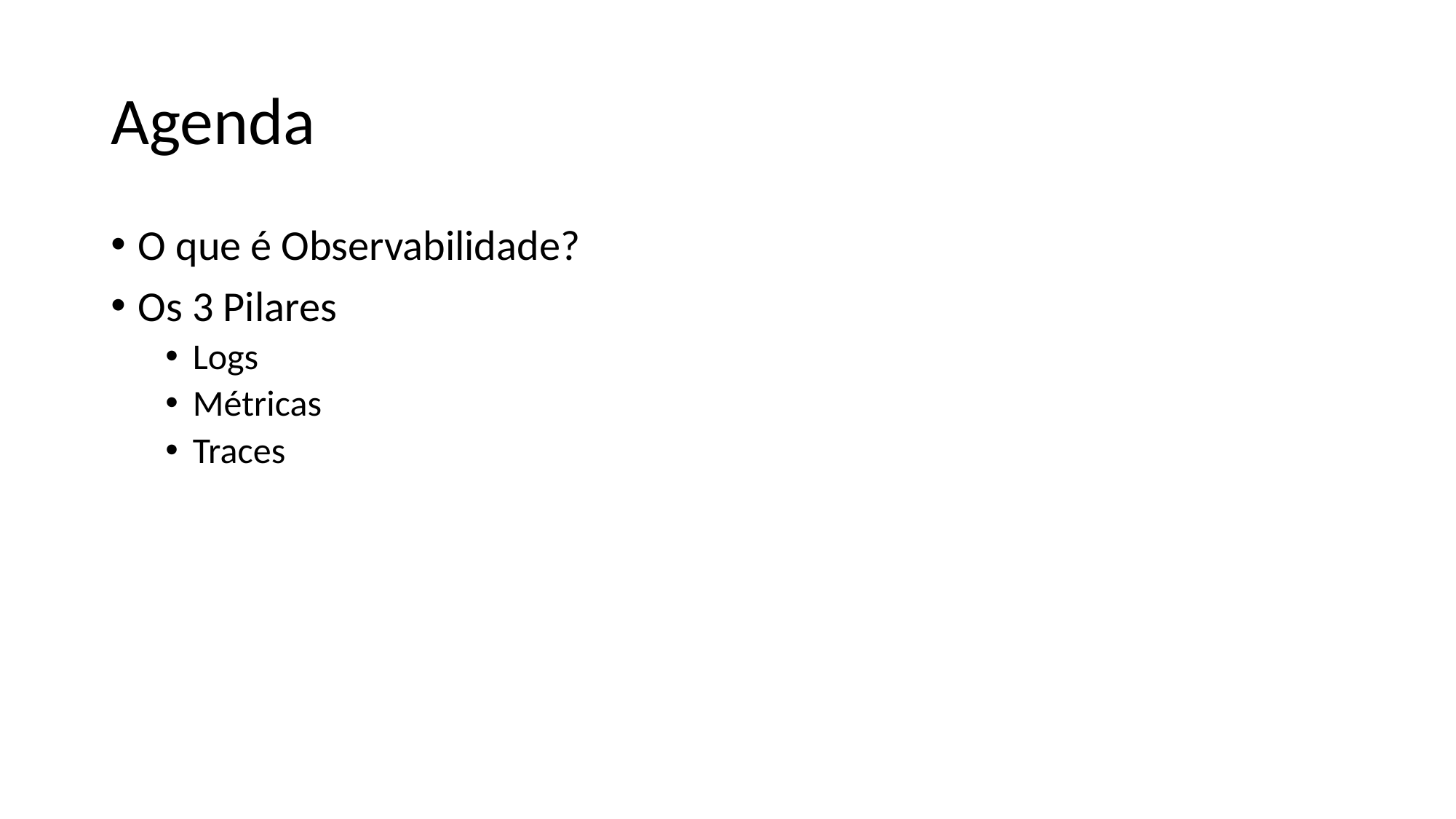

# Agenda
O que é Observabilidade?
Os 3 Pilares
Logs
Métricas
Traces